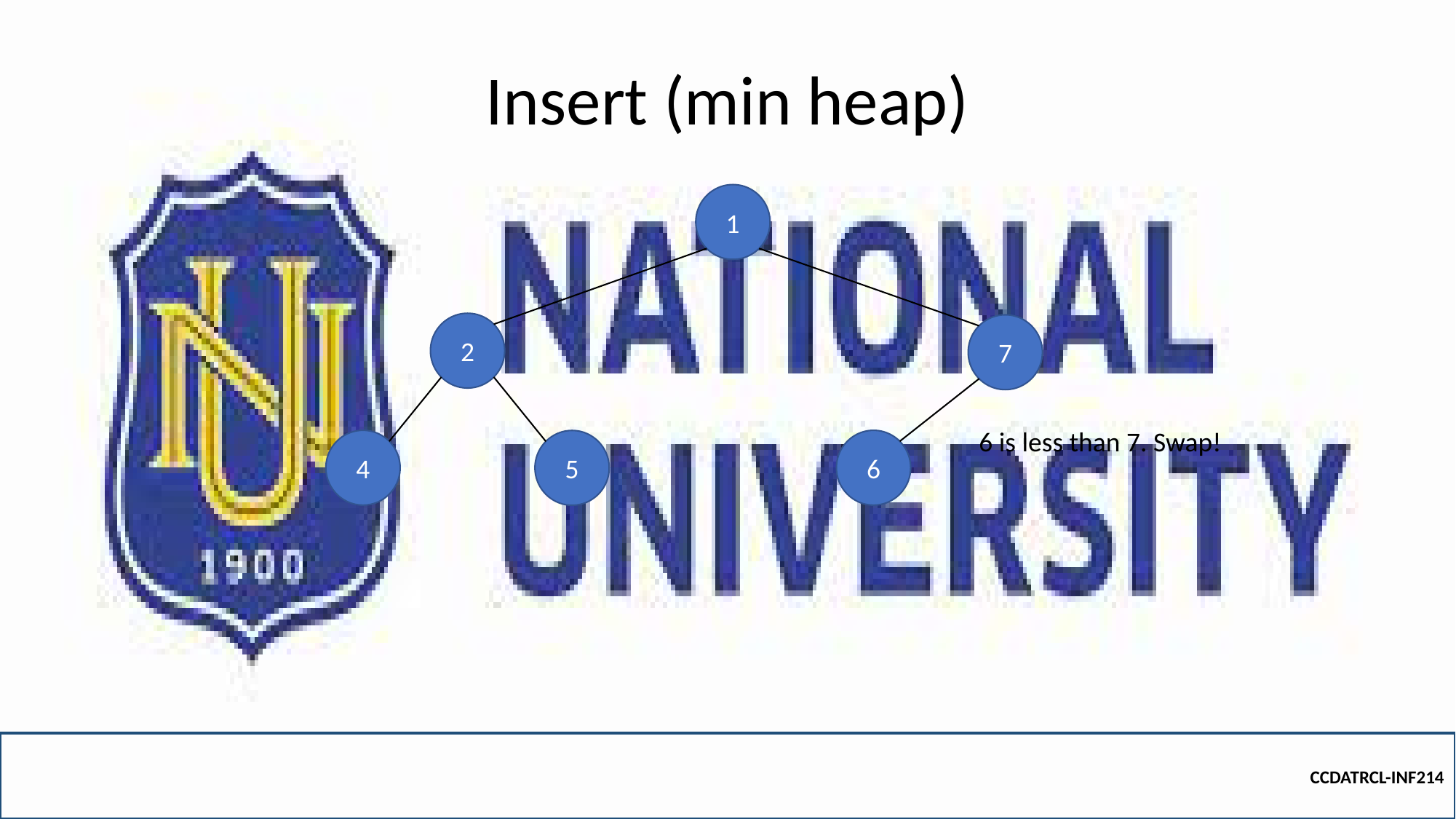

# Insert (min heap)
1
2
7
6 is less than 7. Swap!
4
6
5
CCDATRCL-INF214